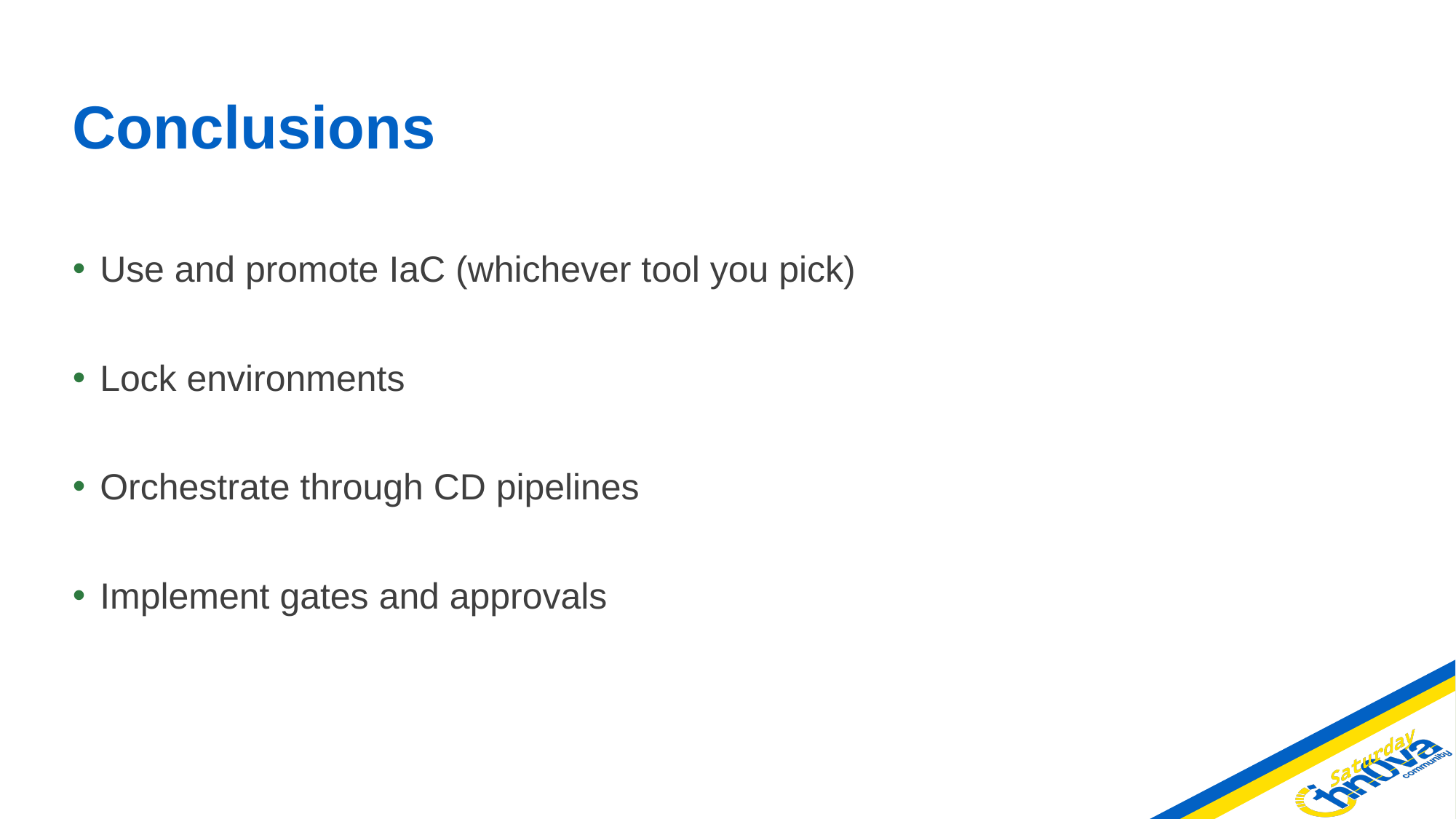

# Conclusions
Use and promote IaC (whichever tool you pick)

Lock environments

Orchestrate through CD pipelines

Implement gates and approvals